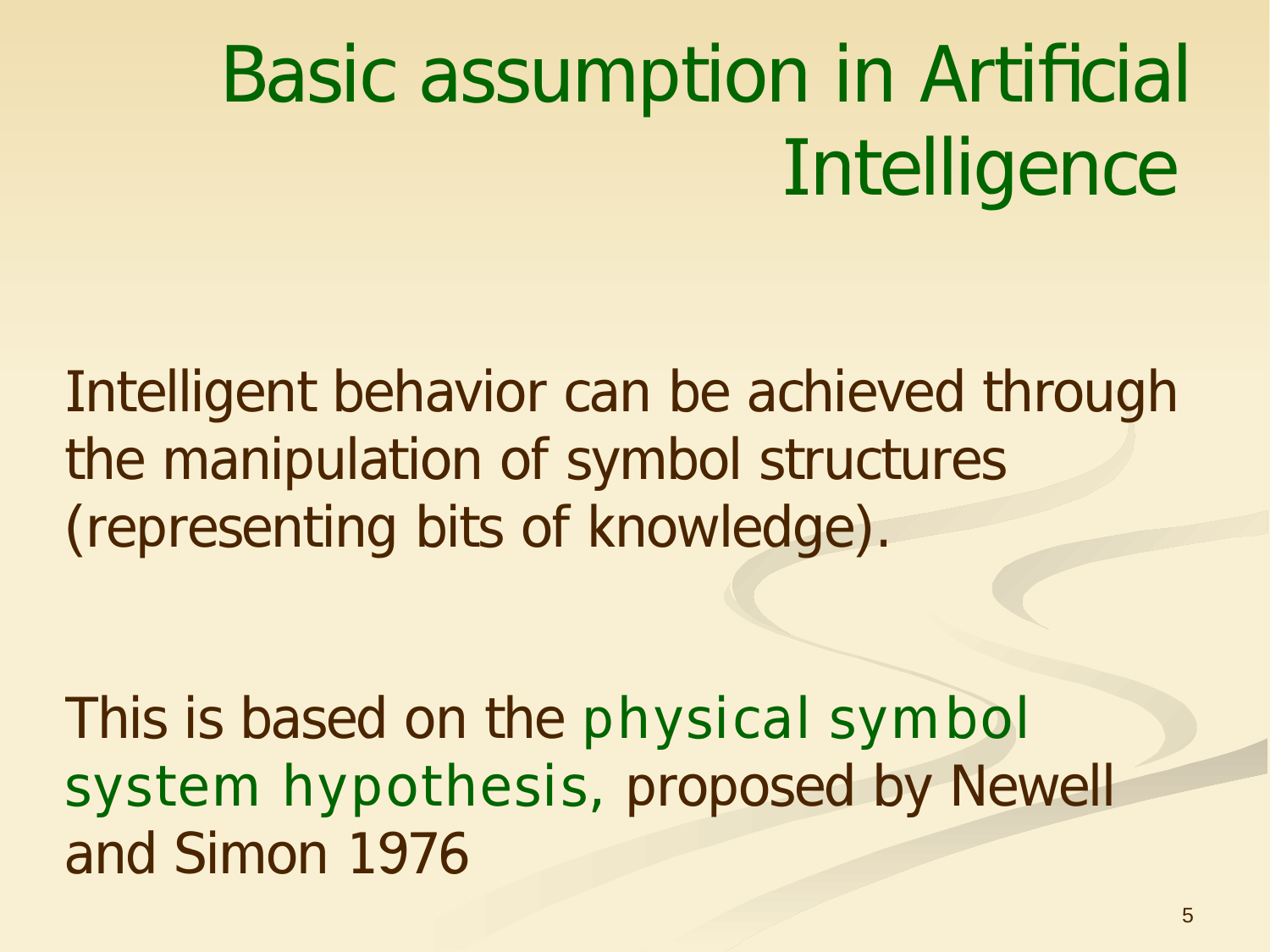

# Basic assumption in Artificial Intelligence
Intelligent behavior can be achieved through the manipulation of symbol structures (representing bits of knowledge).

This is based on the physical symbol system hypothesis, proposed by Newell and Simon 1976
5